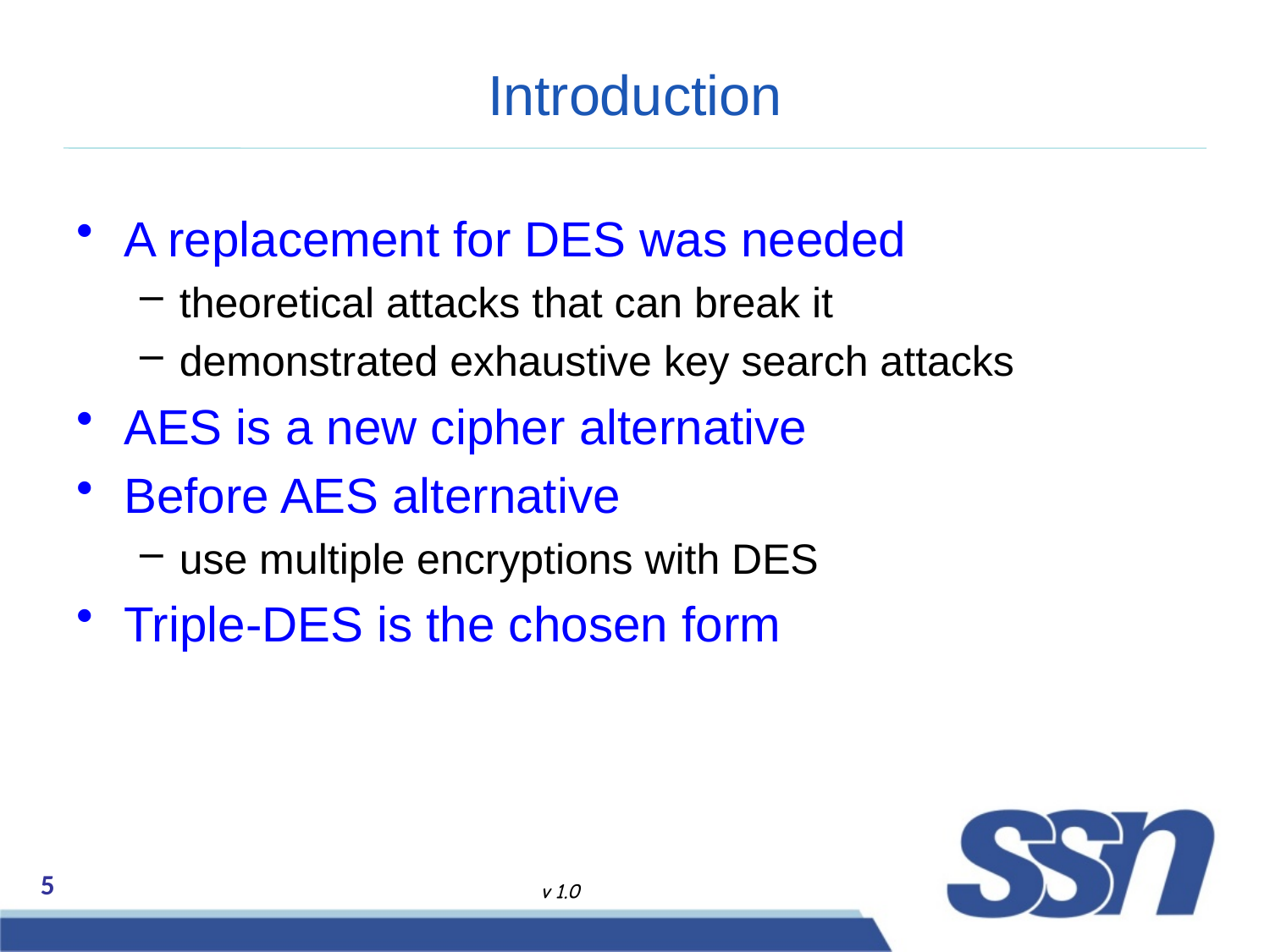

# Introduction
A replacement for DES was needed
theoretical attacks that can break it
demonstrated exhaustive key search attacks
AES is a new cipher alternative
Before AES alternative
use multiple encryptions with DES
Triple-DES is the chosen form